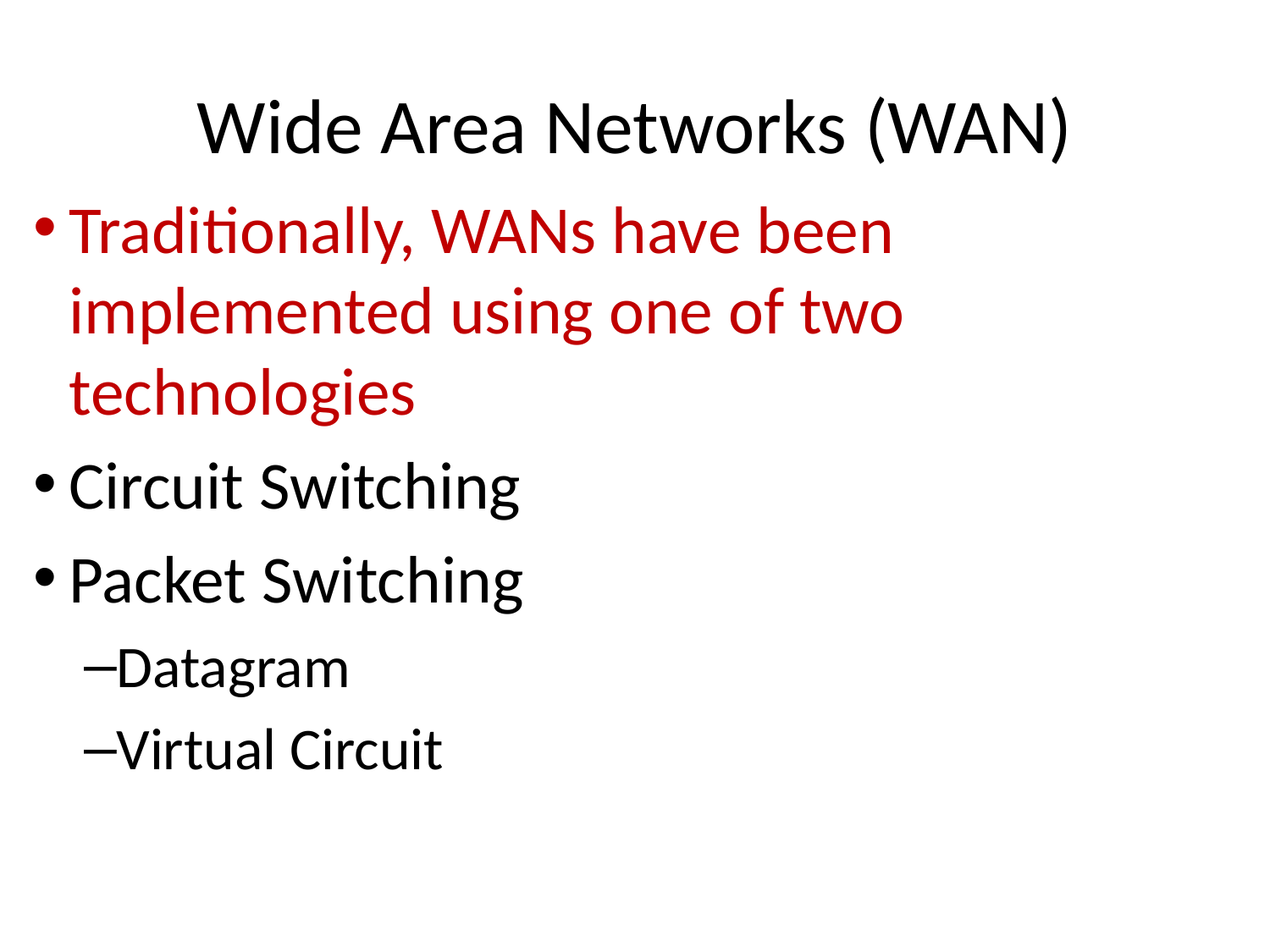

Wide Area Networks (WAN)
Traditionally, WANs have been implemented using one of two technologies
Circuit Switching
Packet Switching
Datagram
Virtual Circuit